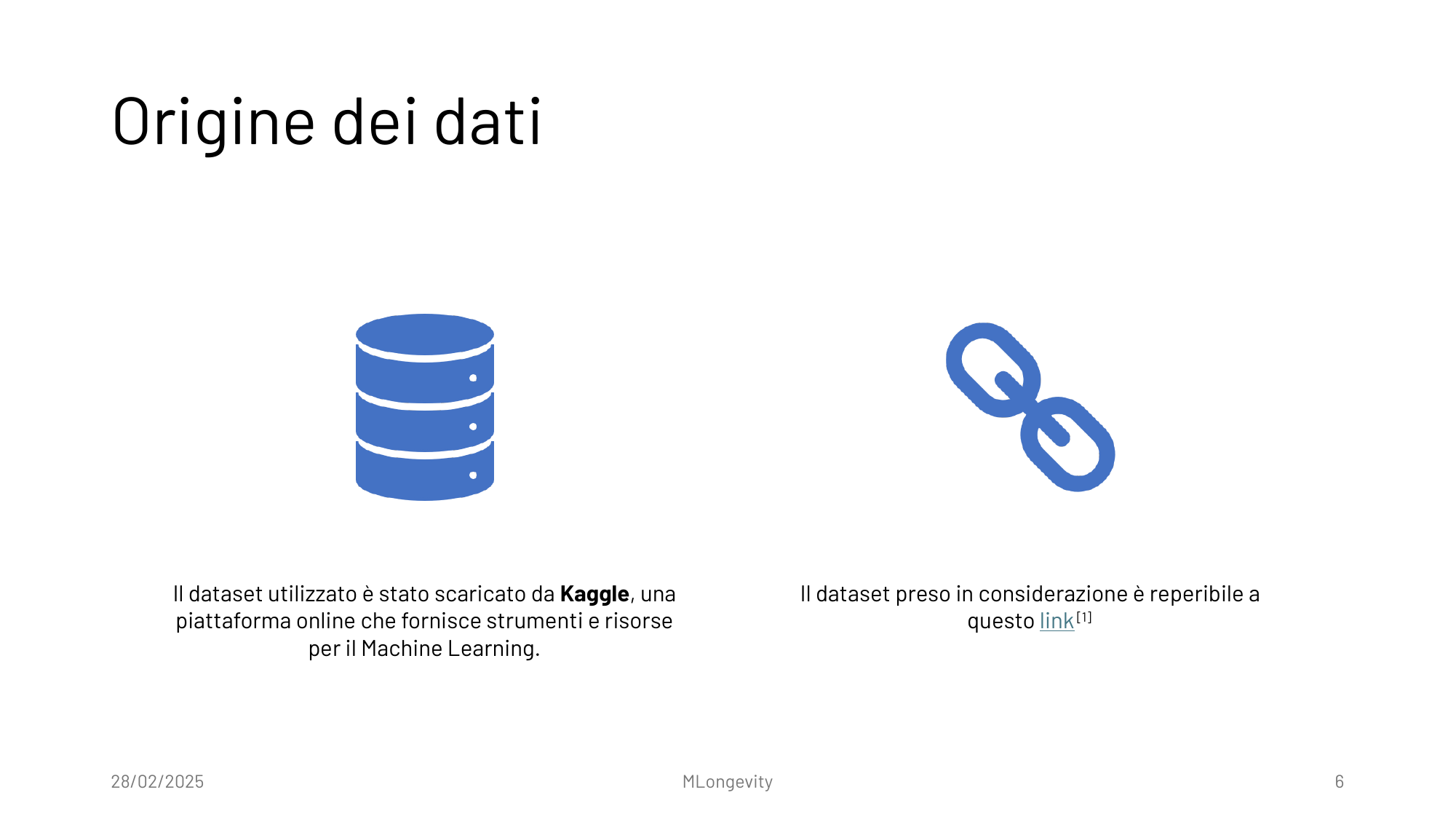

# Origine dei dati
Il dataset utilizzato è stato scaricato da Kaggle, una piattaforma online che fornisce strumenti e risorse per il Machine Learning.
Il dataset preso in considerazione è reperibile a questo link [1]
28/02/2025
MLongevity
6